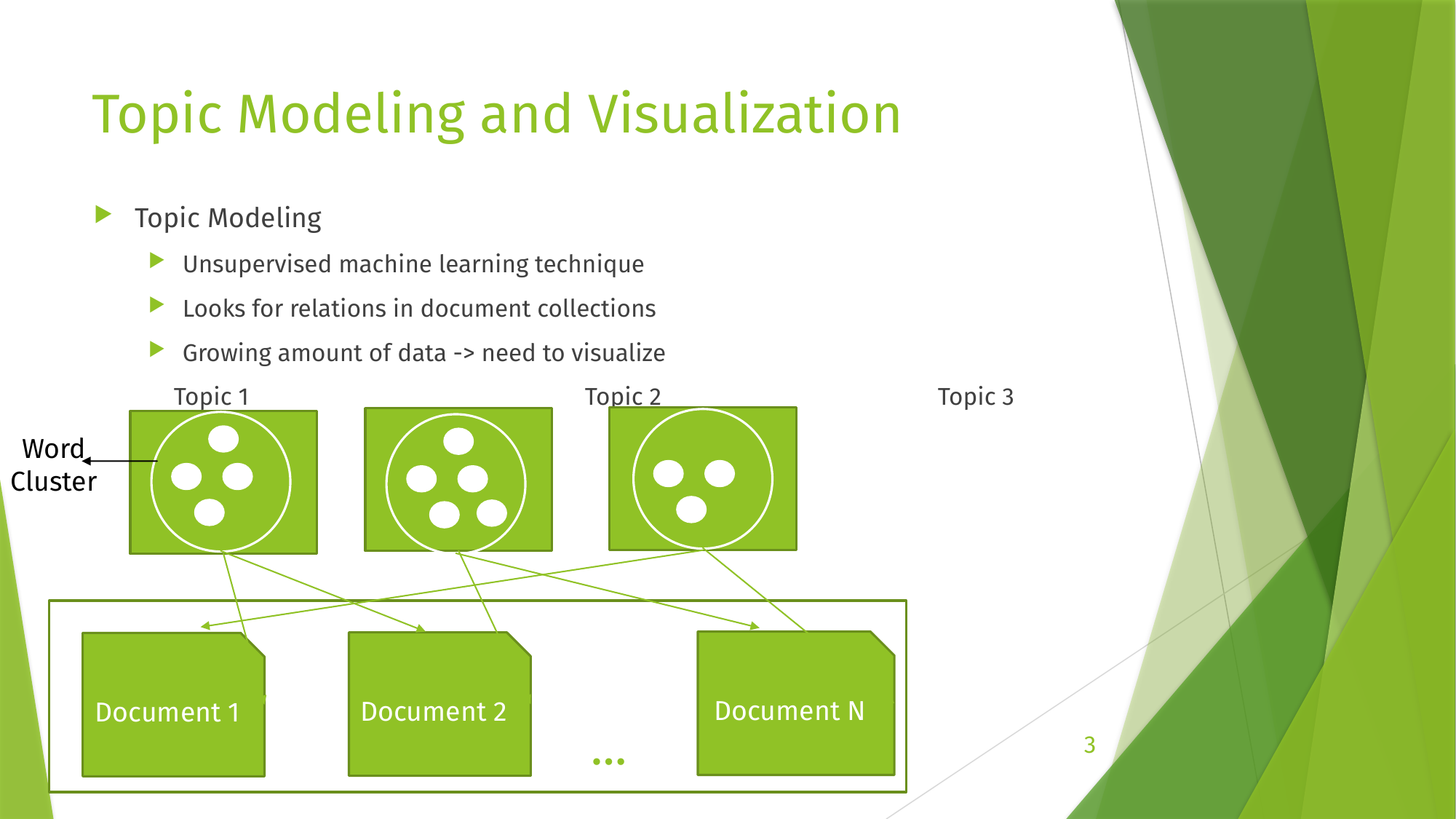

# Topic Modeling and Visualization
Topic Modeling
Unsupervised machine learning technique
Looks for relations in document collections
Growing amount of data -> need to visualize
    Topic 1				Topic 2 			    Topic 3

Word
Cluster

Document N
Document 2
Document 1
…
3